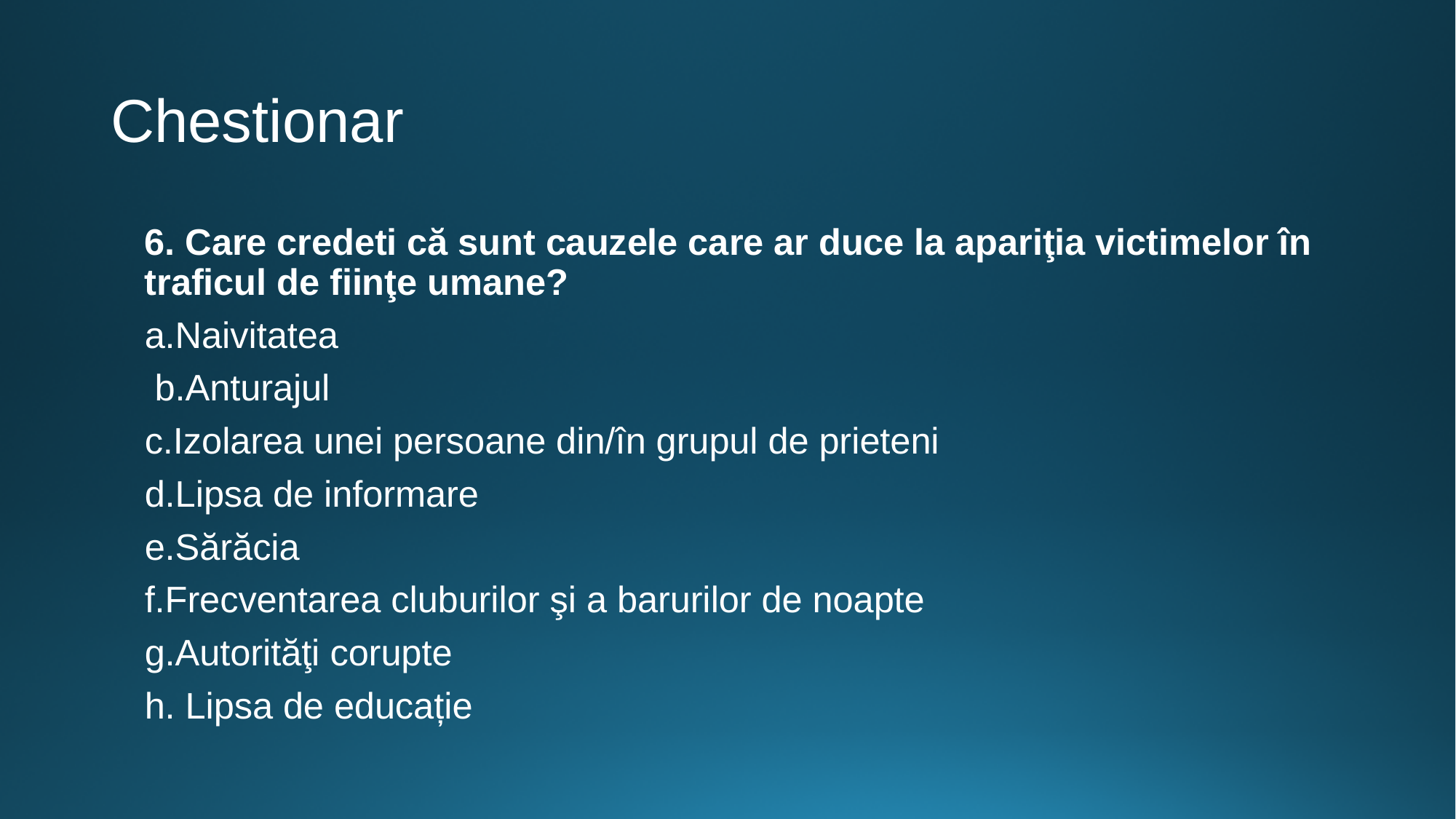

# Chestionar
6. Care credeti că sunt cauzele care ar duce la apariţia victimelor în traficul de fiinţe umane?
a.Naivitatea
 b.Anturajul
c.Izolarea unei persoane din/în grupul de prieteni
d.Lipsa de informare
e.Sărăcia
f.Frecventarea cluburilor şi a barurilor de noapte
g.Autorităţi corupte
h. Lipsa de educație